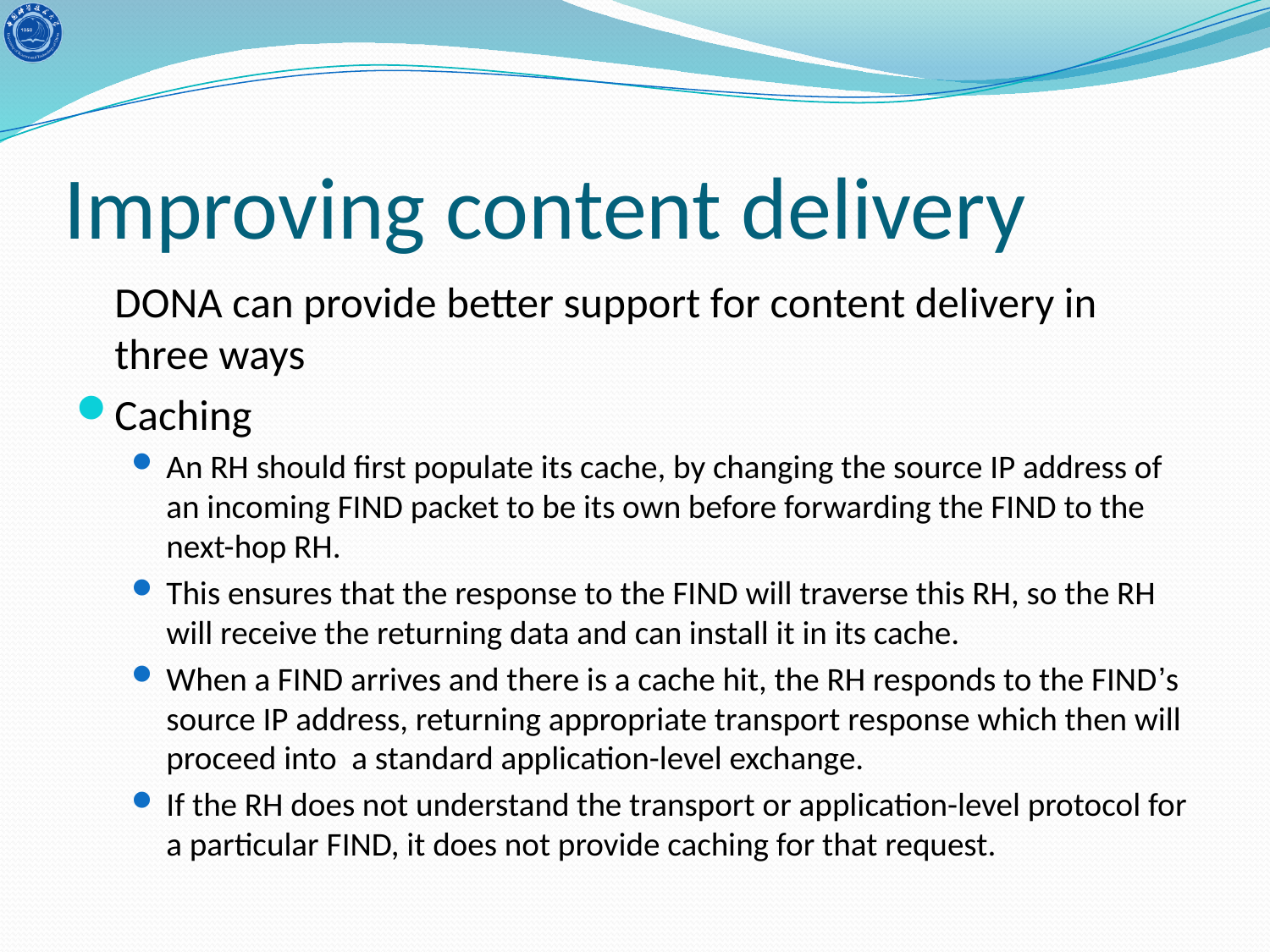

# Improving content delivery
	DONA can provide better support for content delivery in three ways
Caching
An RH should first populate its cache, by changing the source IP address of an incoming FIND packet to be its own before forwarding the FIND to the next-hop RH.
This ensures that the response to the FIND will traverse this RH, so the RH will receive the returning data and can install it in its cache.
When a FIND arrives and there is a cache hit, the RH responds to the FIND’s source IP address, returning appropriate transport response which then will proceed into  a standard application-level exchange.
If the RH does not understand the transport or application-level protocol for a particular FIND, it does not provide caching for that request.